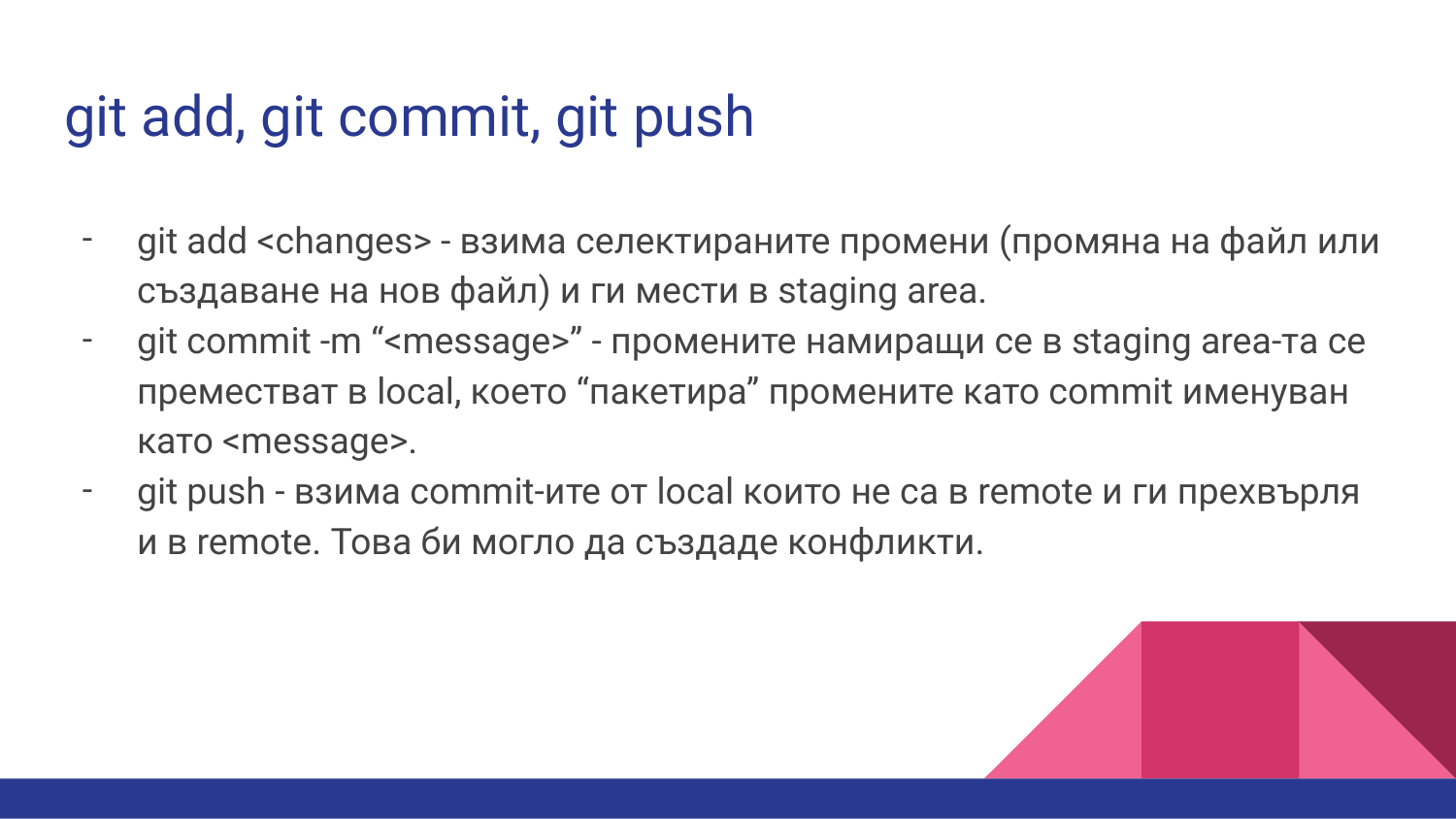

# git add, git commit, git push
git add <changes> - взима селектираните промени (промяна на файл или създаване на нов файл) и ги мести в staging area.
git commit -m “<message>” - промените намиращи се в staging area-та се преместват в local, което “пакетира” промените като commit именуван като <message>.
git push - взима commit-ите от local които не са в remote и ги прехвърля и в remote. Това би могло да създаде конфликти.